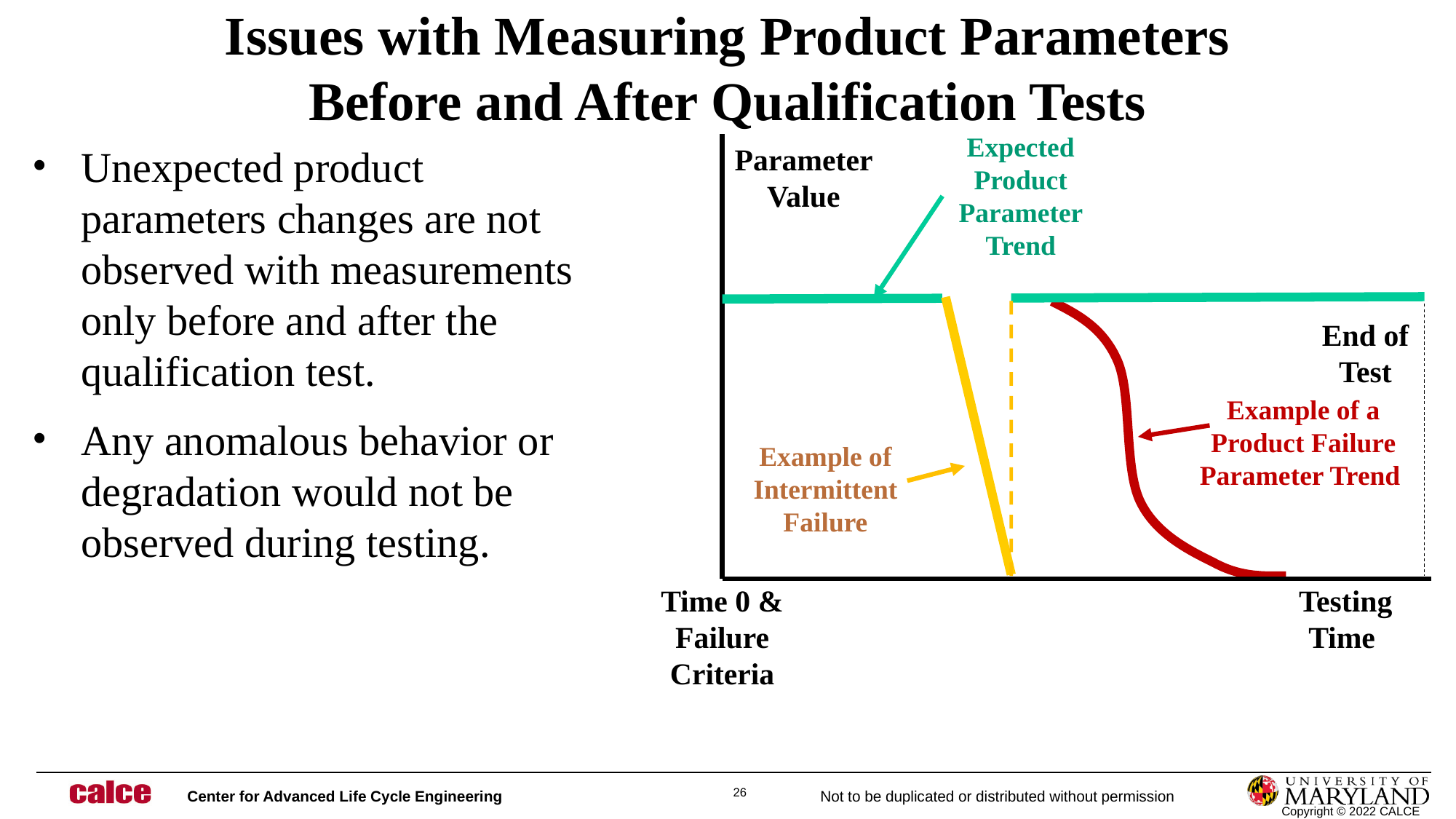

Issues with Measuring Product Parameters Before and After Qualification Tests
Expected Product Parameter Trend
Unexpected product parameters changes are not observed with measurements only before and after the qualification test.
Any anomalous behavior or degradation would not be observed during testing.
Parameter Value

End of Test
Example of a Product Failure Parameter Trend

Example of Intermittent Failure
Time 0 & Failure Criteria
Testing Time